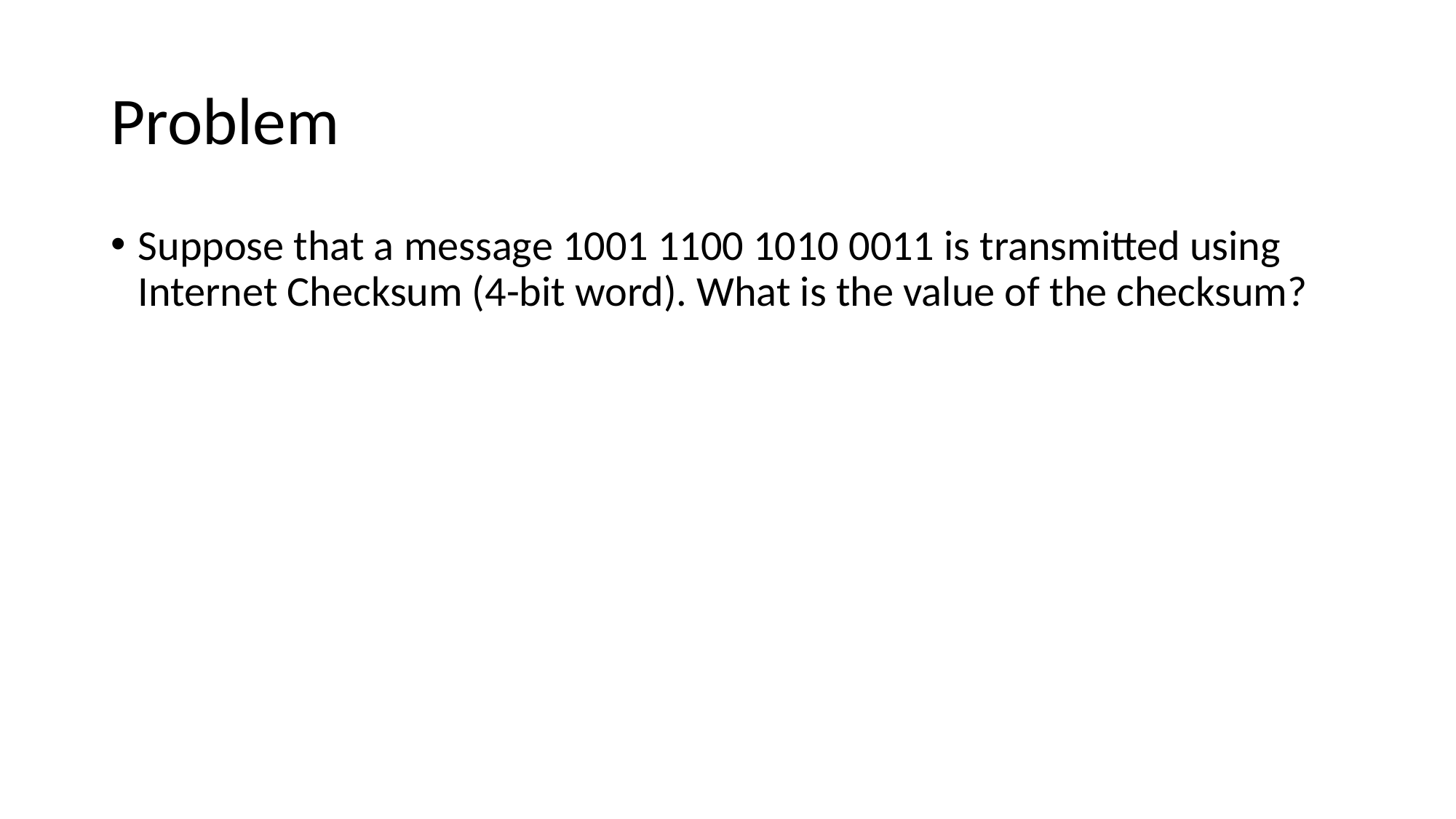

# Problem
Suppose that a message 1001 1100 1010 0011 is transmitted using Internet Checksum (4-bit word). What is the value of the checksum?